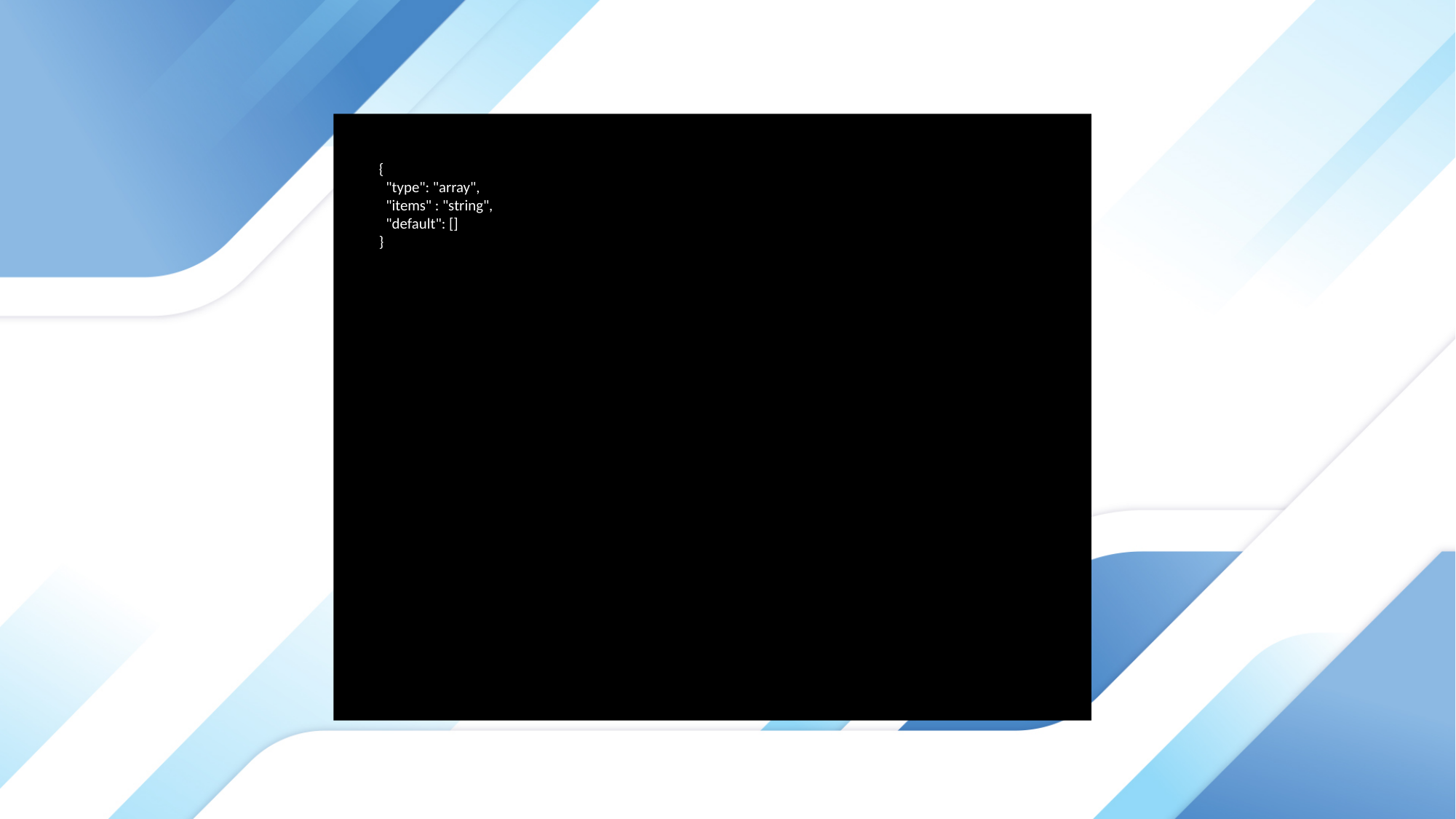

{
  "type": "array",
  "items" : "string",
  "default": []
}